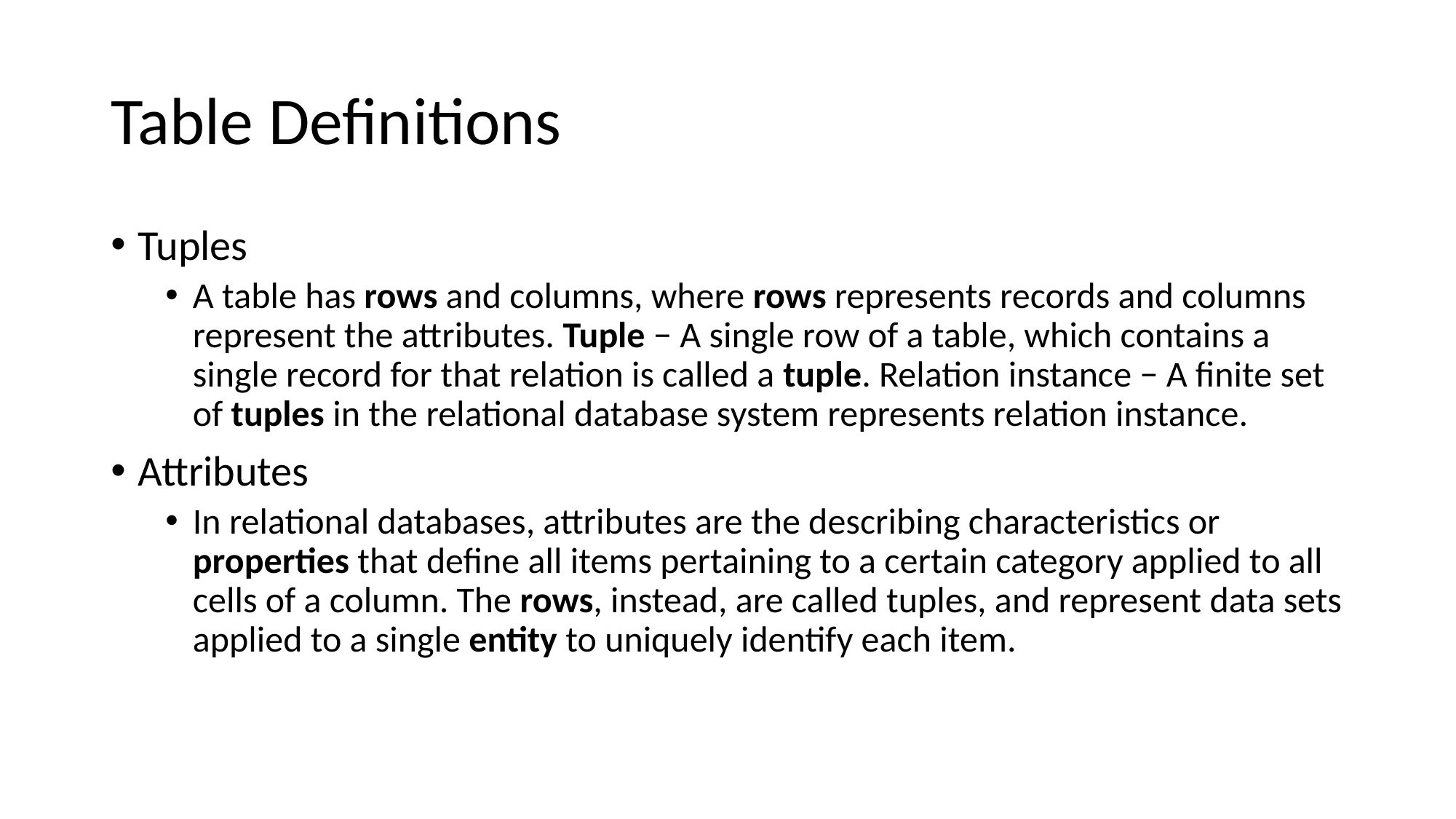

# Table Definitions
Tuples
A table has rows and columns, where rows represents records and columns represent the attributes. Tuple − A single row of a table, which contains a single record for that relation is called a tuple. Relation instance − A finite set of tuples in the relational database system represents relation instance.
Attributes
In relational databases, attributes are the describing characteristics or properties that define all items pertaining to a certain category applied to all cells of a column. The rows, instead, are called tuples, and represent data sets applied to a single entity to uniquely identify each item.